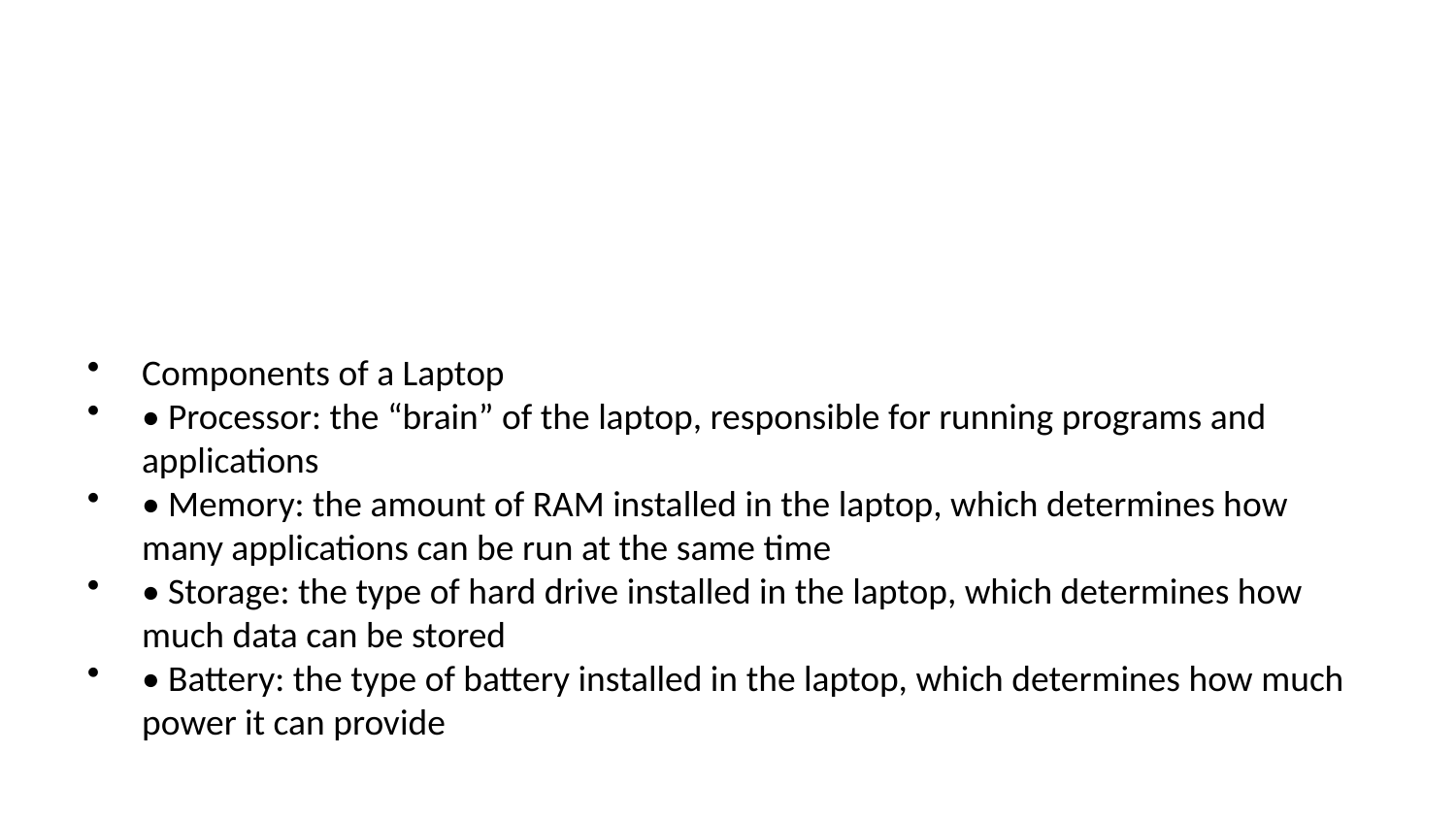

Components of a Laptop
• Processor: the “brain” of the laptop, responsible for running programs and applications
• Memory: the amount of RAM installed in the laptop, which determines how many applications can be run at the same time
• Storage: the type of hard drive installed in the laptop, which determines how much data can be stored
• Battery: the type of battery installed in the laptop, which determines how much power it can provide